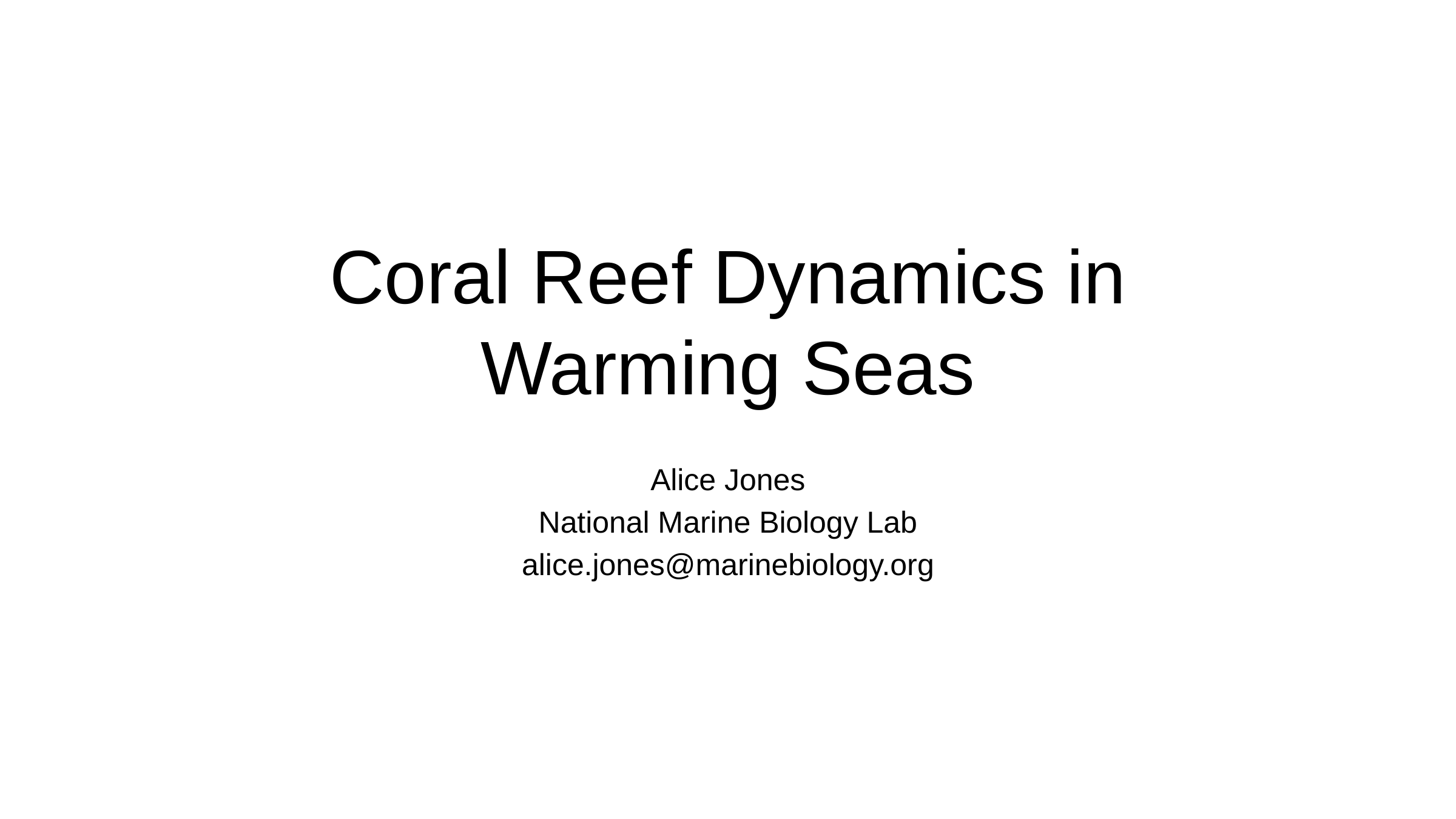

# Coral Reef Dynamics in Warming Seas
Alice Jones
National Marine Biology Lab
alice.jones@marinebiology.org